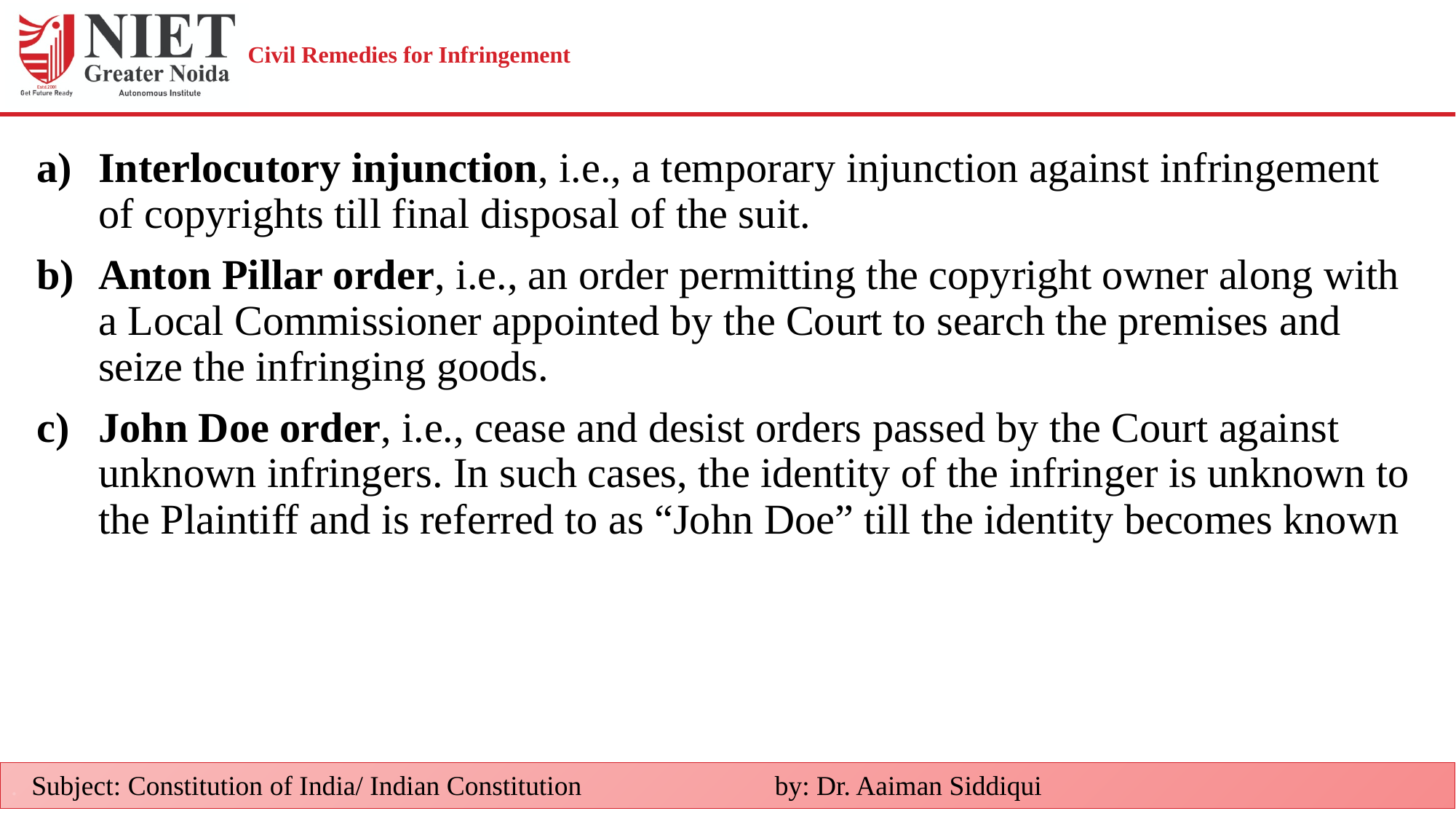

# Civil Remedies for Infringement
Interlocutory injunction, i.e., a temporary injunction against infringement of copyrights till final disposal of the suit.
Anton Pillar order, i.e., an order permitting the copyright owner along with a Local Commissioner appointed by the Court to search the premises and seize the infringing goods.
John Doe order, i.e., cease and desist orders passed by the Court against unknown infringers. In such cases, the identity of the infringer is unknown to the Plaintiff and is referred to as “John Doe” till the identity becomes known